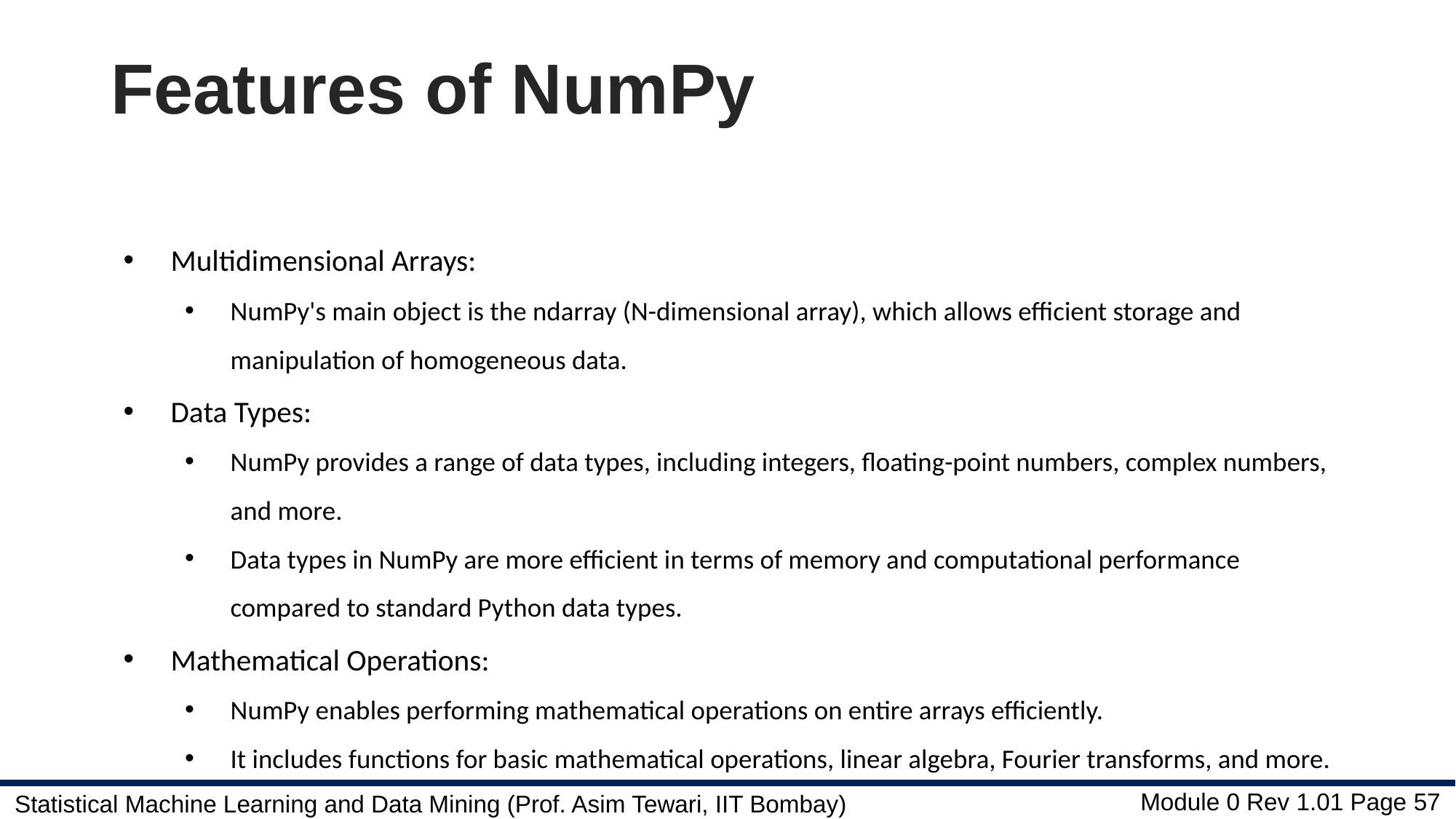

# Features of NumPy
Multidimensional Arrays:
NumPy's main object is the ndarray (N-dimensional array), which allows efficient storage and manipulation of homogeneous data.
Data Types:
NumPy provides a range of data types, including integers, floating-point numbers, complex numbers, and more.
Data types in NumPy are more efficient in terms of memory and computational performance compared to standard Python data types.
Mathematical Operations:
NumPy enables performing mathematical operations on entire arrays efficiently.
It includes functions for basic mathematical operations, linear algebra, Fourier transforms, and more.